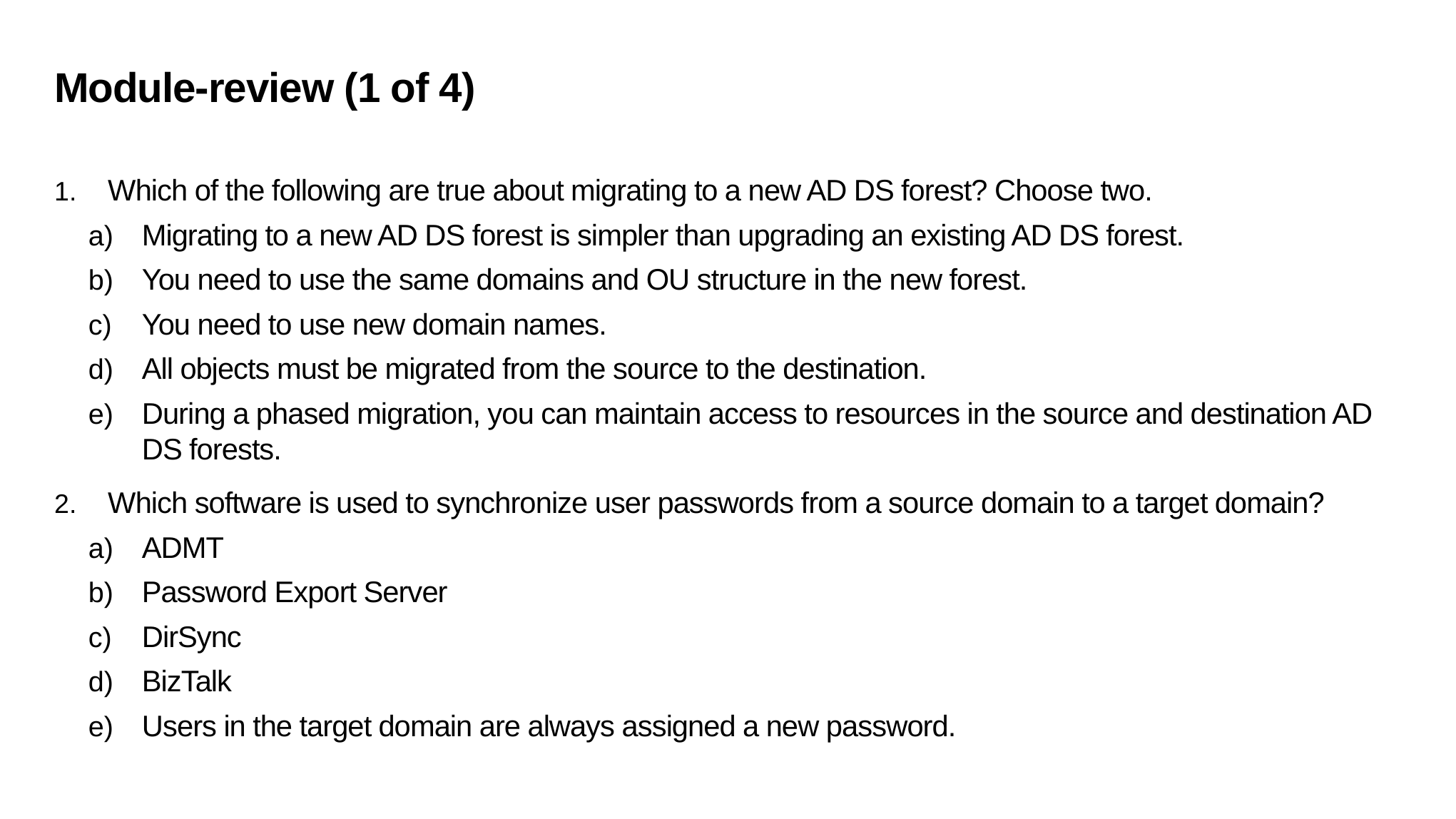

# Module-review (1 of 4)
Which of the following are true about migrating to a new AD DS forest? Choose two.
Migrating to a new AD DS forest is simpler than upgrading an existing AD DS forest.
You need to use the same domains and OU structure in the new forest.
You need to use new domain names.
All objects must be migrated from the source to the destination.
During a phased migration, you can maintain access to resources in the source and destination AD DS forests.
Which software is used to synchronize user passwords from a source domain to a target domain?
ADMT
Password Export Server
DirSync
BizTalk
Users in the target domain are always assigned a new password.